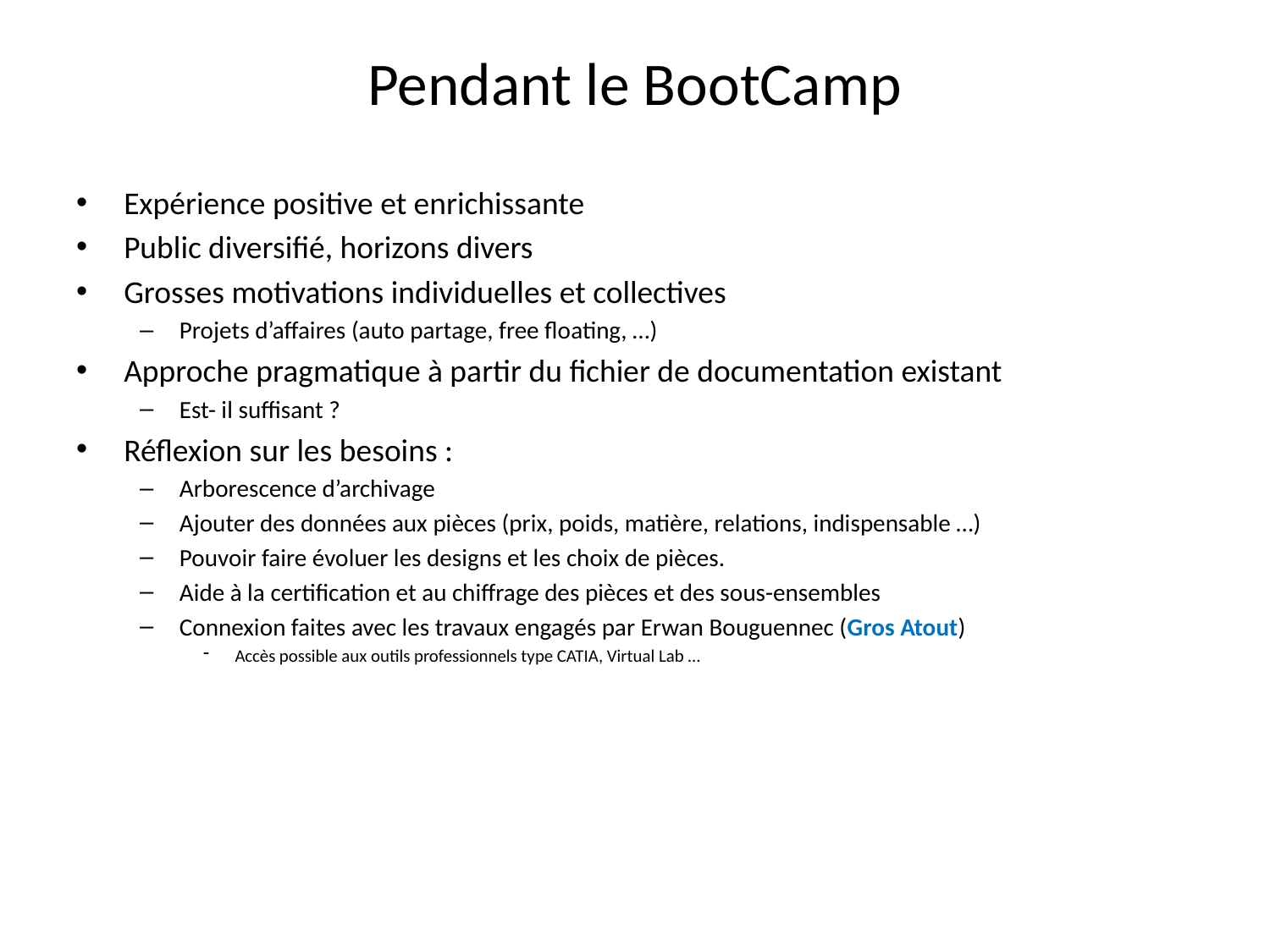

# Pendant le BootCamp
Expérience positive et enrichissante
Public diversifié, horizons divers
Grosses motivations individuelles et collectives
Projets d’affaires (auto partage, free floating, …)
Approche pragmatique à partir du fichier de documentation existant
Est- il suffisant ?
Réflexion sur les besoins :
Arborescence d’archivage
Ajouter des données aux pièces (prix, poids, matière, relations, indispensable …)
Pouvoir faire évoluer les designs et les choix de pièces.
Aide à la certification et au chiffrage des pièces et des sous-ensembles
Connexion faites avec les travaux engagés par Erwan Bouguennec (Gros Atout)
Accès possible aux outils professionnels type CATIA, Virtual Lab …